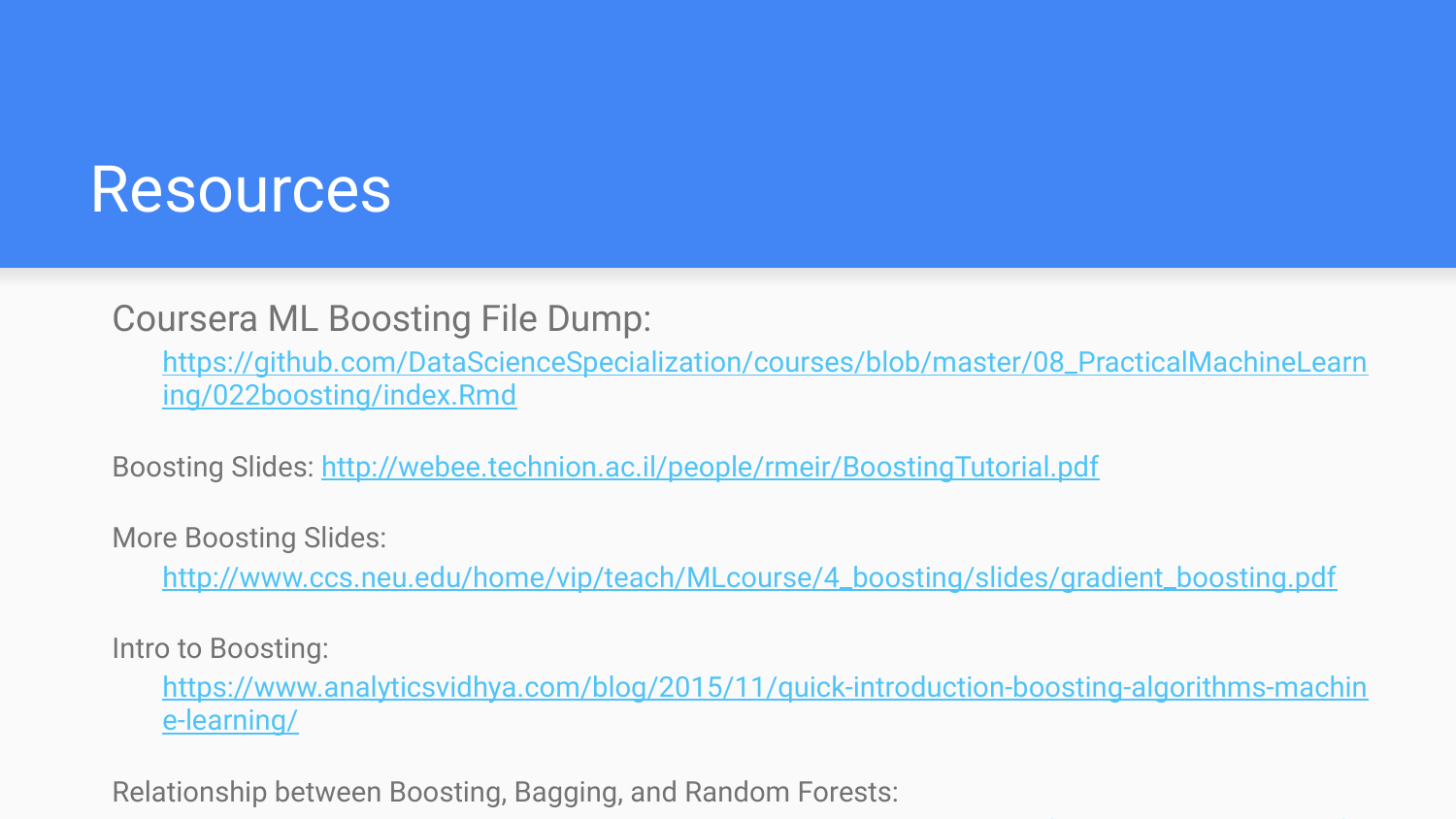

# Resources
Coursera ML Boosting File Dump: https://github.com/DataScienceSpecialization/courses/blob/master/08_PracticalMachineLearning/022boosting/index.Rmd
Boosting Slides: http://webee.technion.ac.il/people/rmeir/BoostingTutorial.pdf
More Boosting Slides: http://www.ccs.neu.edu/home/vip/teach/MLcourse/4_boosting/slides/gradient_boosting.pdf
Intro to Boosting: https://www.analyticsvidhya.com/blog/2015/11/quick-introduction-boosting-algorithms-machine-learning/
Relationship between Boosting, Bagging, and Random Forests: https://github.com/rasbt/python-machine-learning-book/blob/master/faq/bagging-boosting-rf.md